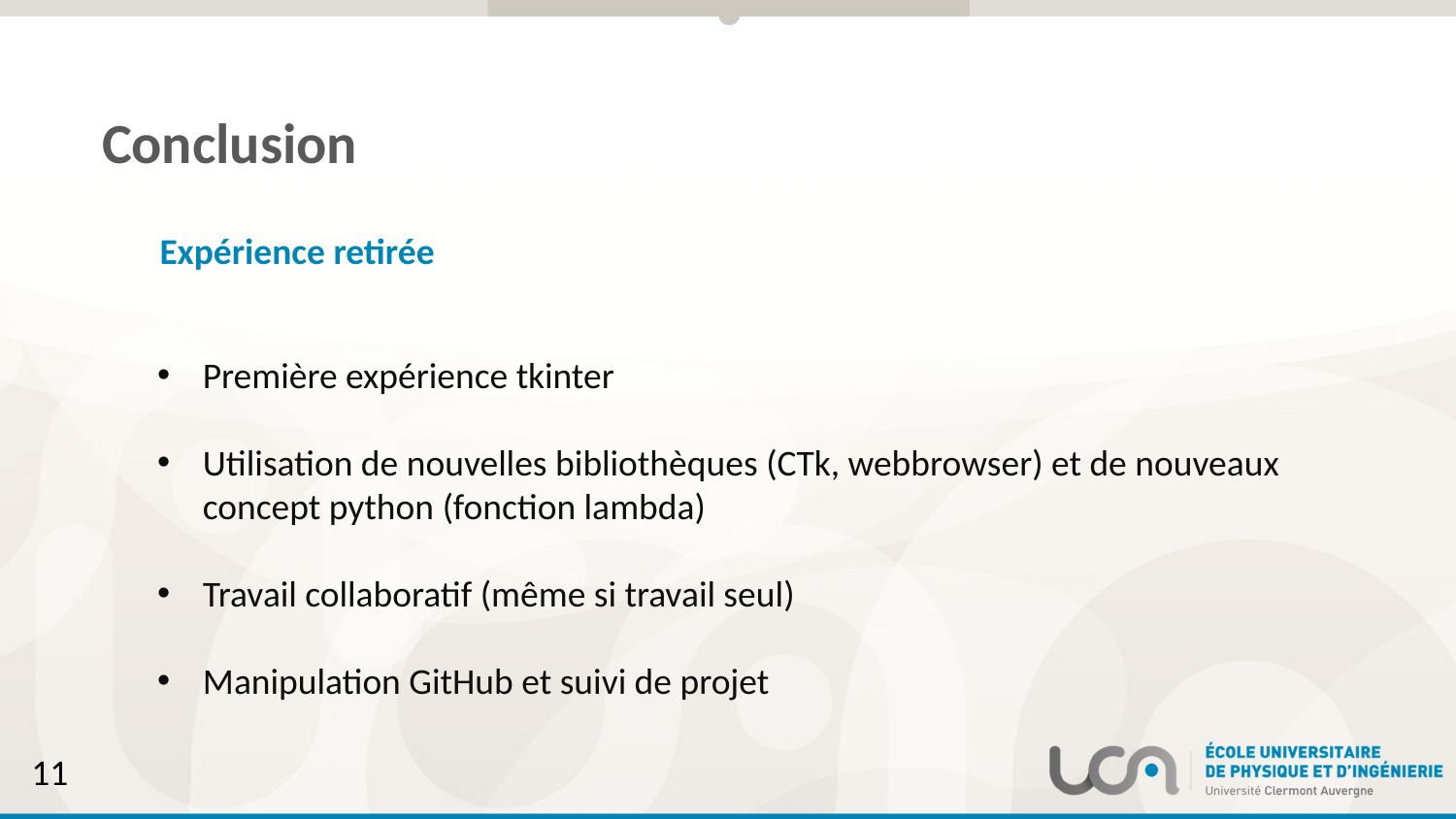

Conclusion
Expérience retirée
Première expérience tkinter

Utilisation de nouvelles bibliothèques (CTk, webbrowser) et de nouveaux concept python (fonction lambda)

Travail collaboratif (même si travail seul)

Manipulation GitHub et suivi de projet
11